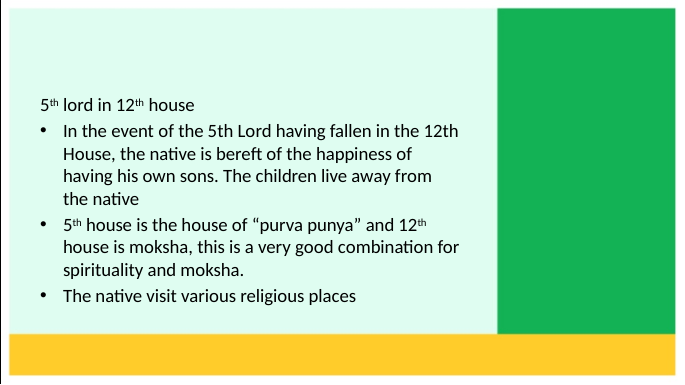

5th lord in 12th house
In the event of the 5th Lord having fallen in the 12th House, the native is bereft of the happiness of having his own sons. The children live away from the native
5th house is the house of “purva punya” and 12th house is moksha, this is a very good combination for spirituality and moksha.
The native visit various religious places